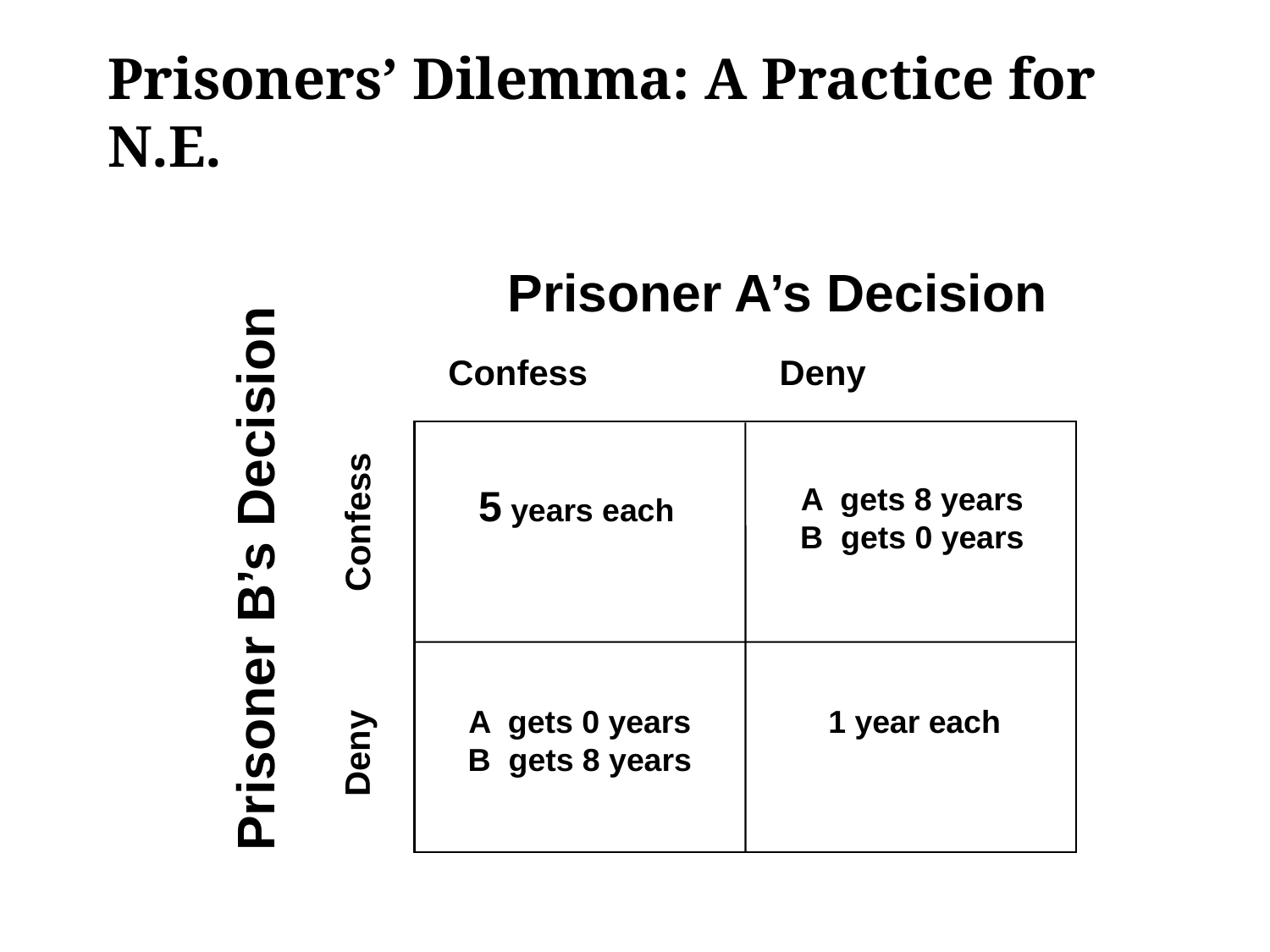

# Prisoners’ Dilemma: A Practice for N.E.
Prisoner A’s Decision
Confess
Deny

5 years each
A  gets 8 years
B  gets 0 years
Confess
Prisoner B’s Decision

A  gets 0 years
B  gets 8 years

1 year each
Deny